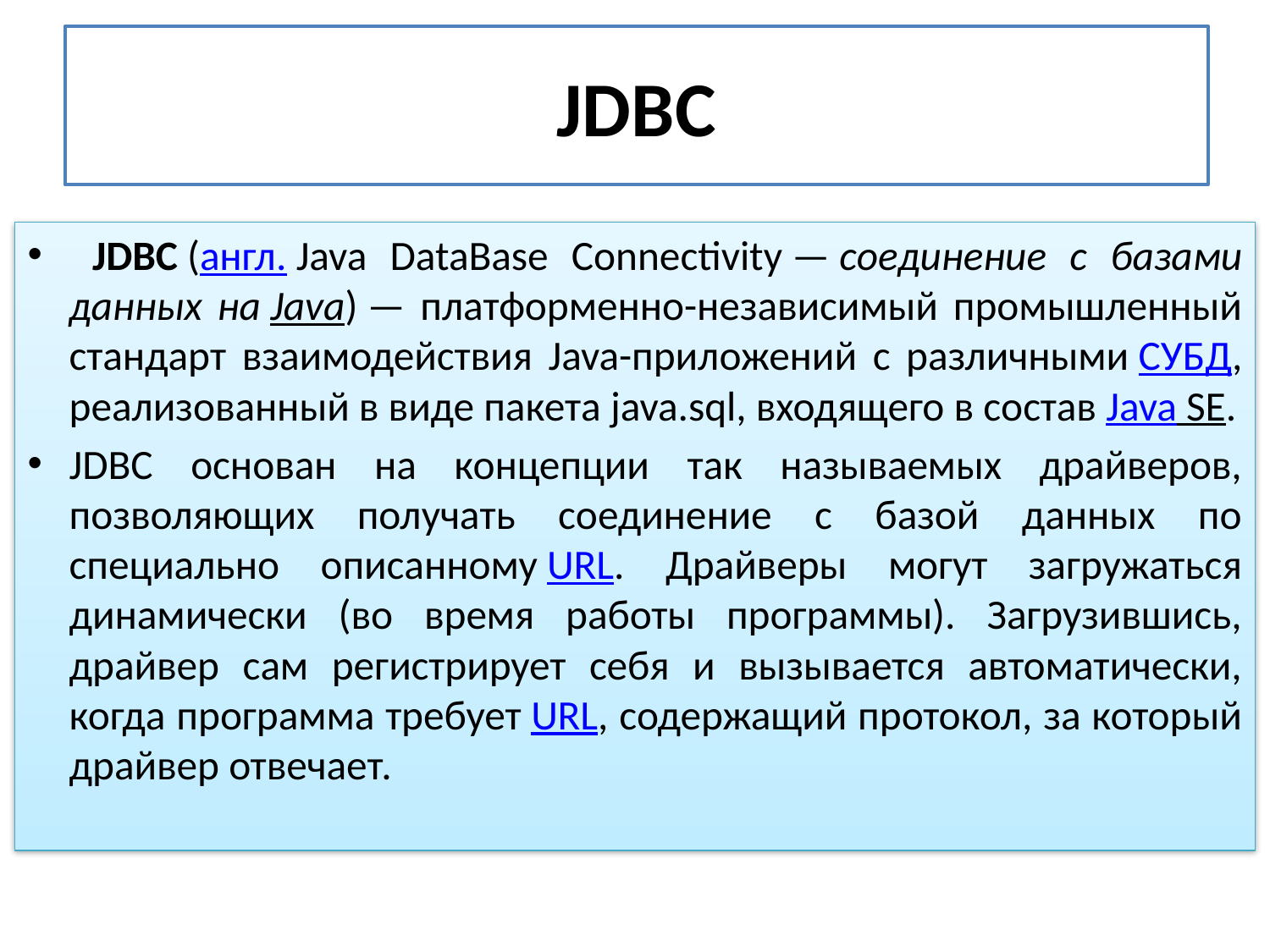

# JDBC
 JDBC (англ. Java DataBase Connectivity — соединение с базами данных на Java) — платформенно-независимый промышленный стандарт взаимодействия Java-приложений с различными СУБД, реализованный в виде пакета java.sql, входящего в состав Java SE.
JDBC основан на концепции так называемых драйверов, позволяющих получать соединение с базой данных по специально описанному URL. Драйверы могут загружаться динамически (во время работы программы). Загрузившись, драйвер сам регистрирует себя и вызывается автоматически, когда программа требует URL, содержащий протокол, за который драйвер отвечает.